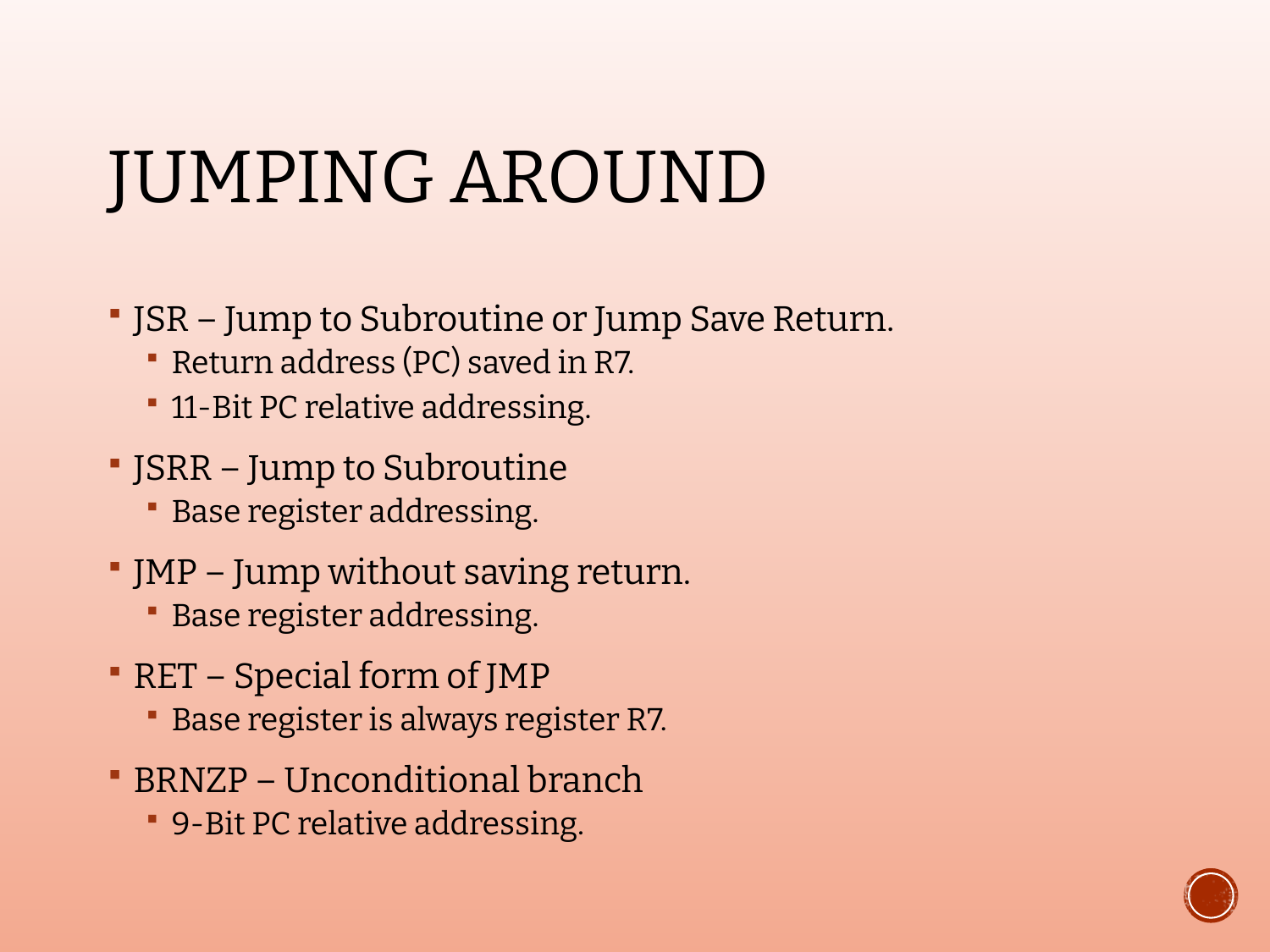

# Jumping Around
JSR – Jump to Subroutine or Jump Save Return.
Return address (PC) saved in R7.
11-Bit PC relative addressing.
JSRR – Jump to Subroutine
Base register addressing.
JMP – Jump without saving return.
Base register addressing.
RET – Special form of JMP
Base register is always register R7.
BRNZP – Unconditional branch
9-Bit PC relative addressing.